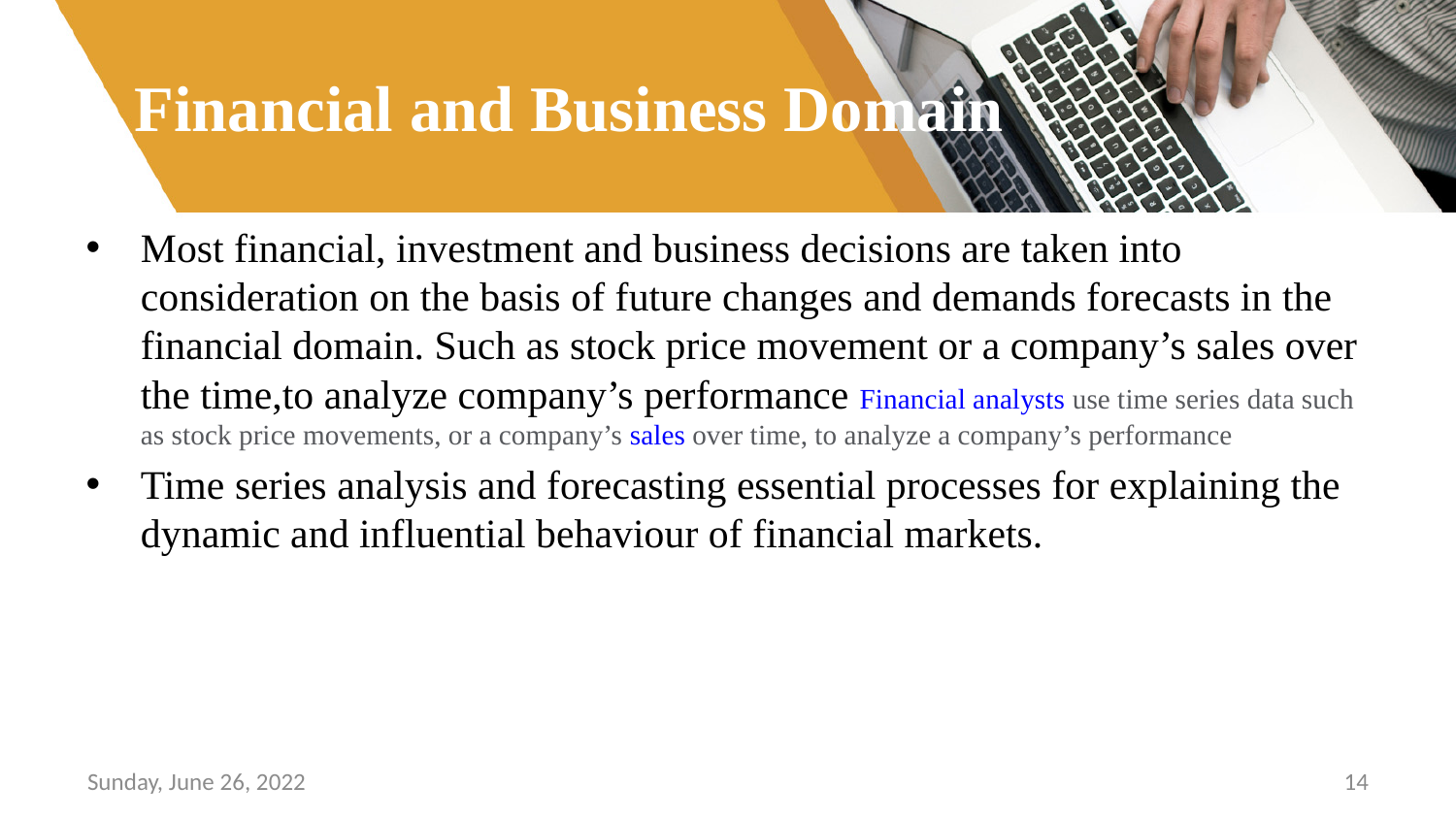

# Financial and Business Domain
Most financial, investment and business decisions are taken into consideration on the basis of future changes and demands forecasts in the financial domain. Such as stock price movement or a company’s sales over the time,to analyze company’s performance Financial analysts use time series data such as stock price movements, or a company’s sales over time, to analyze a company’s performance
Time series analysis and forecasting essential processes for explaining the dynamic and influential behaviour of financial markets.
Sunday, June 26, 2022
14